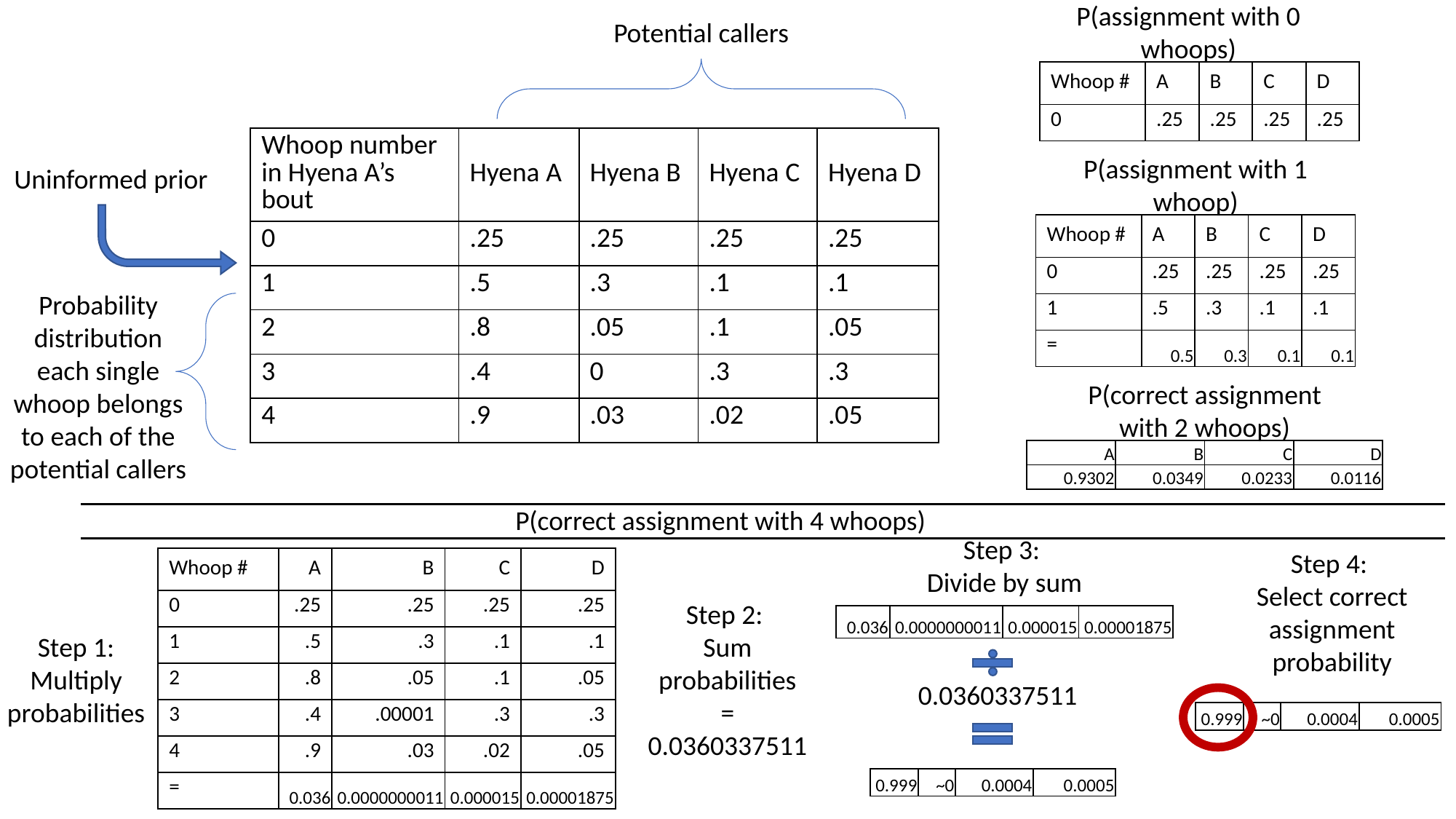

P(assignment with 0 whoops)
Potential callers
| Whoop # | A | B | C | D |
| --- | --- | --- | --- | --- |
| 0 | .25 | .25 | .25 | .25 |
| Whoop number in Hyena A’s bout | Hyena A | Hyena B | Hyena C | Hyena D |
| --- | --- | --- | --- | --- |
| 0 | .25 | .25 | .25 | .25 |
| 1 | .5 | .3 | .1 | .1 |
| 2 | .8 | .05 | .1 | .05 |
| 3 | .4 | 0 | .3 | .3 |
| 4 | .9 | .03 | .02 | .05 |
P(assignment with 1 whoop)
Uninformed prior

| Whoop # | A | B | C | D |
| --- | --- | --- | --- | --- |
| 0 | .25 | .25 | .25 | .25 |
| 1 | .5 | .3 | .1 | .1 |
| = | 0.5 | 0.3 | 0.1 | 0.1 |
Probability distribution each single whoop belongs to each of the potential callers

P(correct assignment with 2 whoops)
| A | B | C | D |
| --- | --- | --- | --- |
| 0.9302 | 0.0349 | 0.0233 | 0.0116 |
P(correct assignment with 4 whoops)
Step 3:
Divide by sum
Step 4:
Select correct assignment probability
| Whoop # | A | B | C | D |
| --- | --- | --- | --- | --- |
| 0 | .25 | .25 | .25 | .25 |
| 1 | .5 | .3 | .1 | .1 |
| 2 | .8 | .05 | .1 | .05 |
| 3 | .4 | .00001 | .3 | .3 |
| 4 | .9 | .03 | .02 | .05 |
| = | 0.036 | 0.0000000011 | 0.000015 | 0.00001875 |
Step 2:
Sum probabilities
=
0.0360337511
| 0.036 | 0.0000000011 | 0.000015 | 0.00001875 |
| --- | --- | --- | --- |
Step 1: Multiply probabilities

0.0360337511

| 0.999 | ~0 | 0.0004 | 0.0005 |
| --- | --- | --- | --- |

| 0.999 | ~0 | 0.0004 | 0.0005 |
| --- | --- | --- | --- |